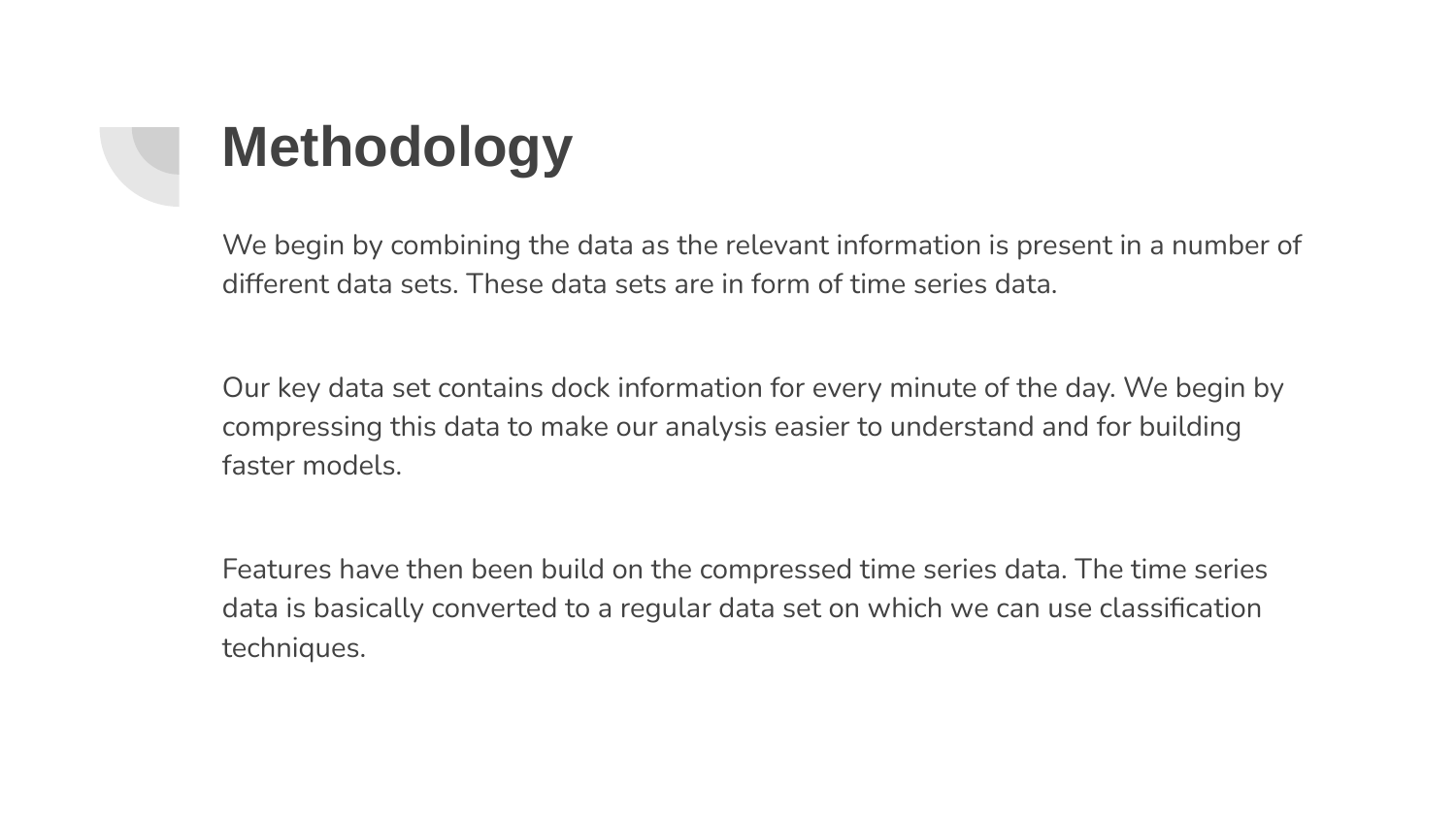

# Methodology
We begin by combining the data as the relevant information is present in a number of different data sets. These data sets are in form of time series data.
Our key data set contains dock information for every minute of the day. We begin by compressing this data to make our analysis easier to understand and for building faster models.
Features have then been build on the compressed time series data. The time series data is basically converted to a regular data set on which we can use classification techniques.